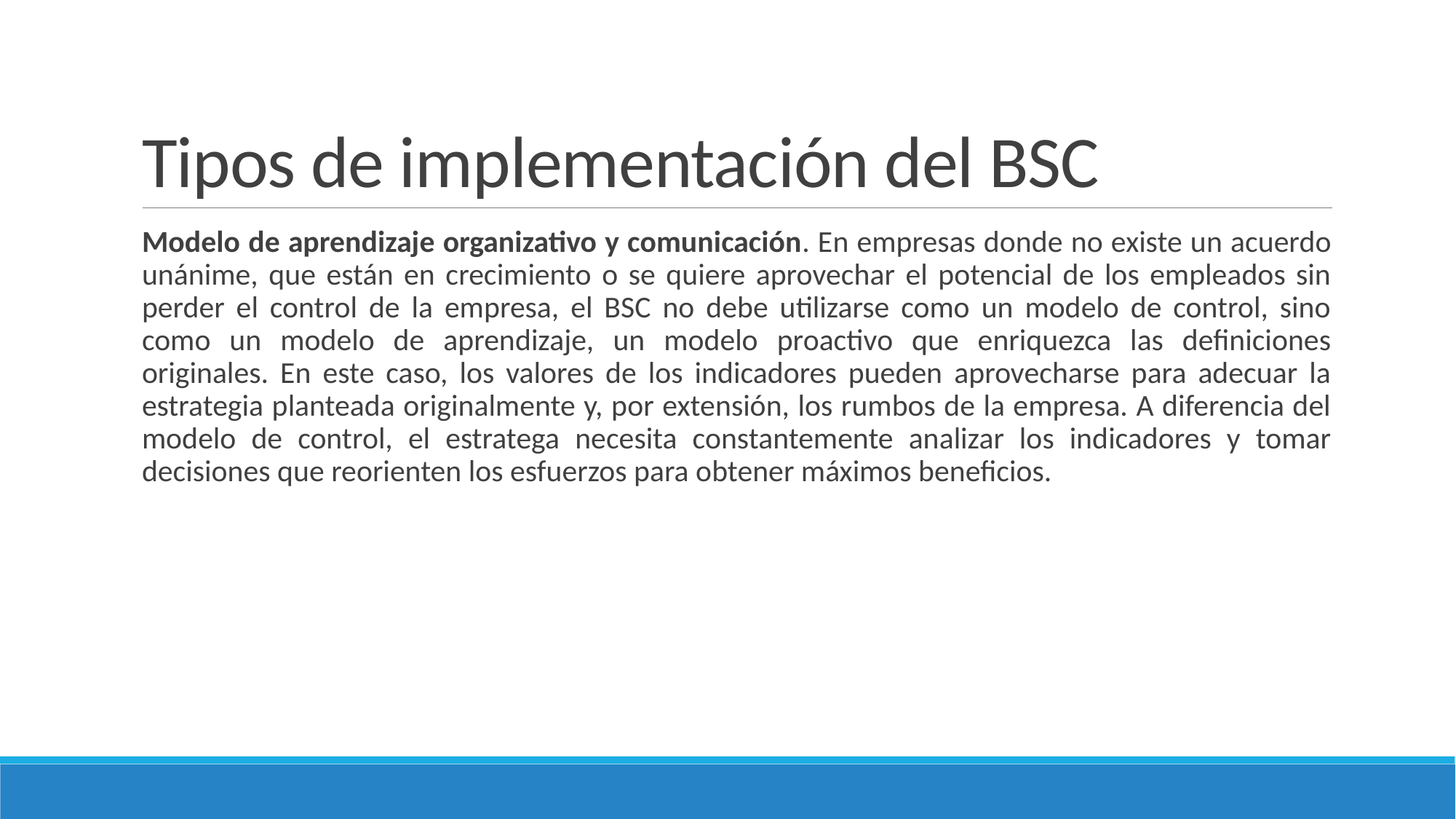

# Tipos de implementación del BSC
Modelo de aprendizaje organizativo y comunicación. En empresas donde no existe un acuerdo unánime, que están en crecimiento o se quiere aprovechar el potencial de los empleados sin perder el control de la empresa, el BSC no debe utilizarse como un modelo de control, sino como un modelo de aprendizaje, un modelo proactivo que enriquezca las definiciones originales. En este caso, los valores de los indicadores pueden aprovecharse para adecuar la estrategia planteada originalmente y, por extensión, los rumbos de la empresa. A diferencia del modelo de control, el estratega necesita constantemente analizar los indicadores y tomar decisiones que reorienten los esfuerzos para obtener máximos beneficios.